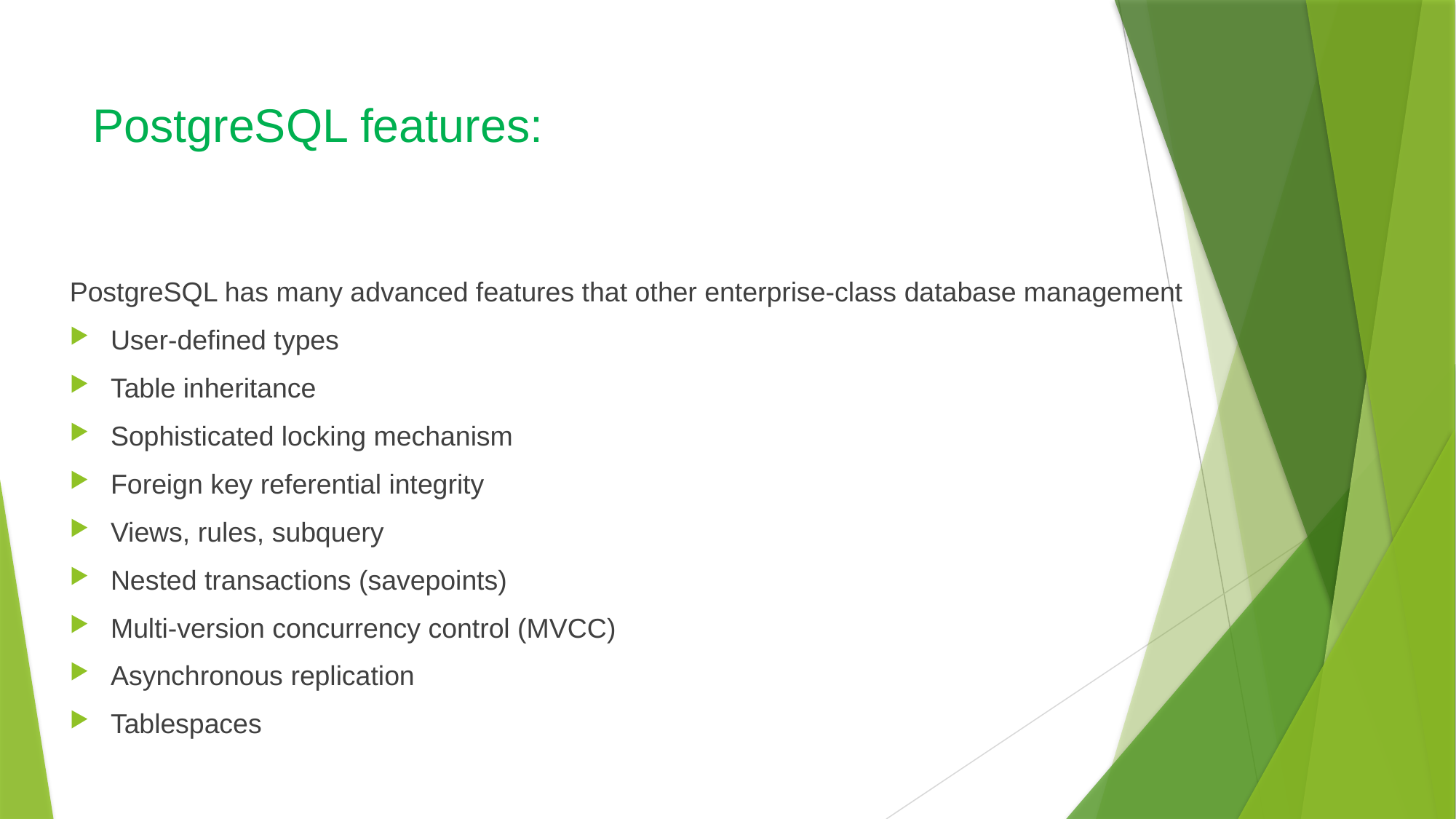

# PostgreSQL features:
PostgreSQL has many advanced features that other enterprise-class database management
User-defined types
Table inheritance
Sophisticated locking mechanism
Foreign key referential integrity
Views, rules, subquery
Nested transactions (savepoints)
Multi-version concurrency control (MVCC)
Asynchronous replication
Tablespaces